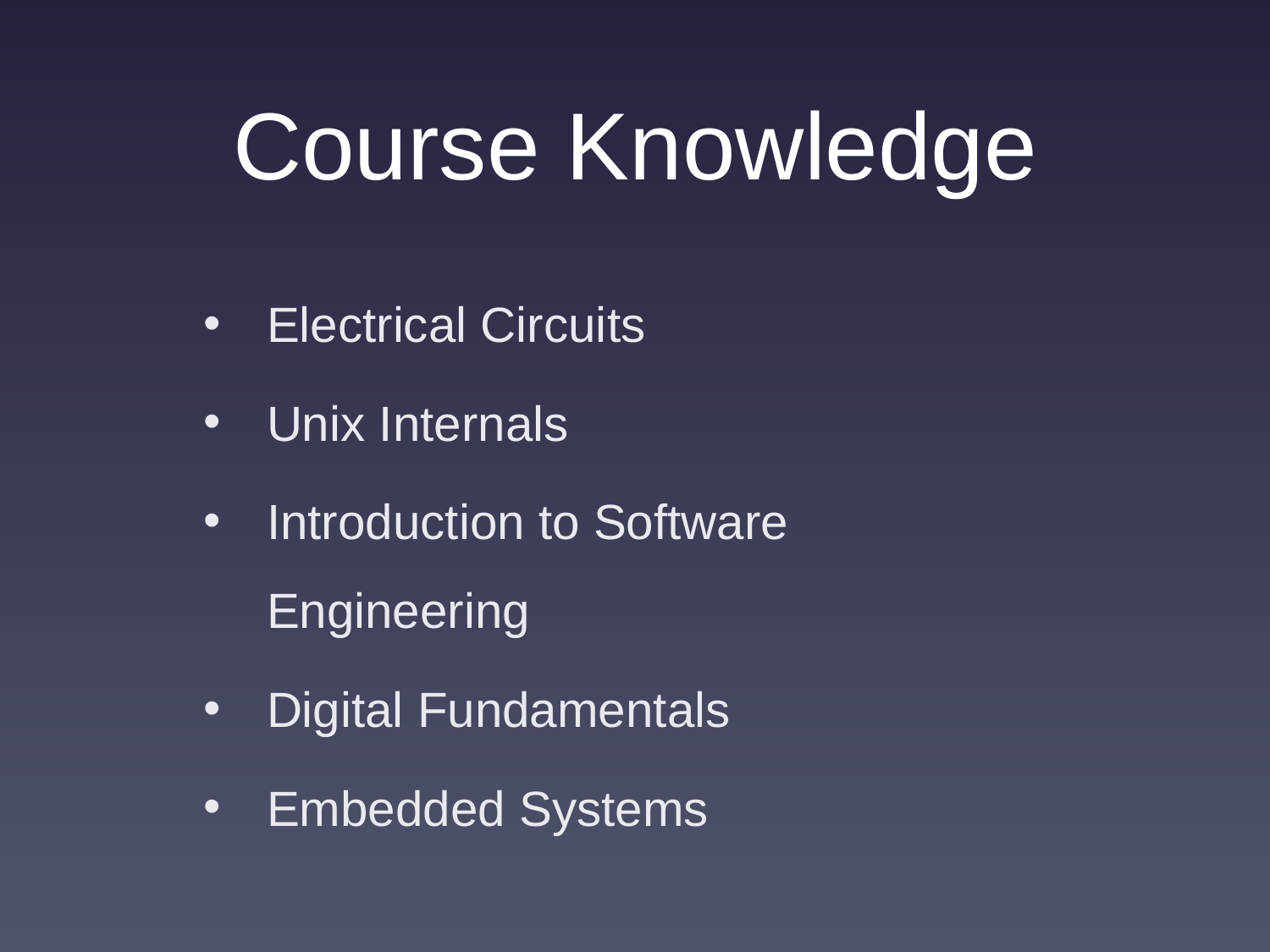

# Course Knowledge
Electrical Circuits
Unix Internals
Introduction to Software Engineering
Digital Fundamentals
Embedded Systems